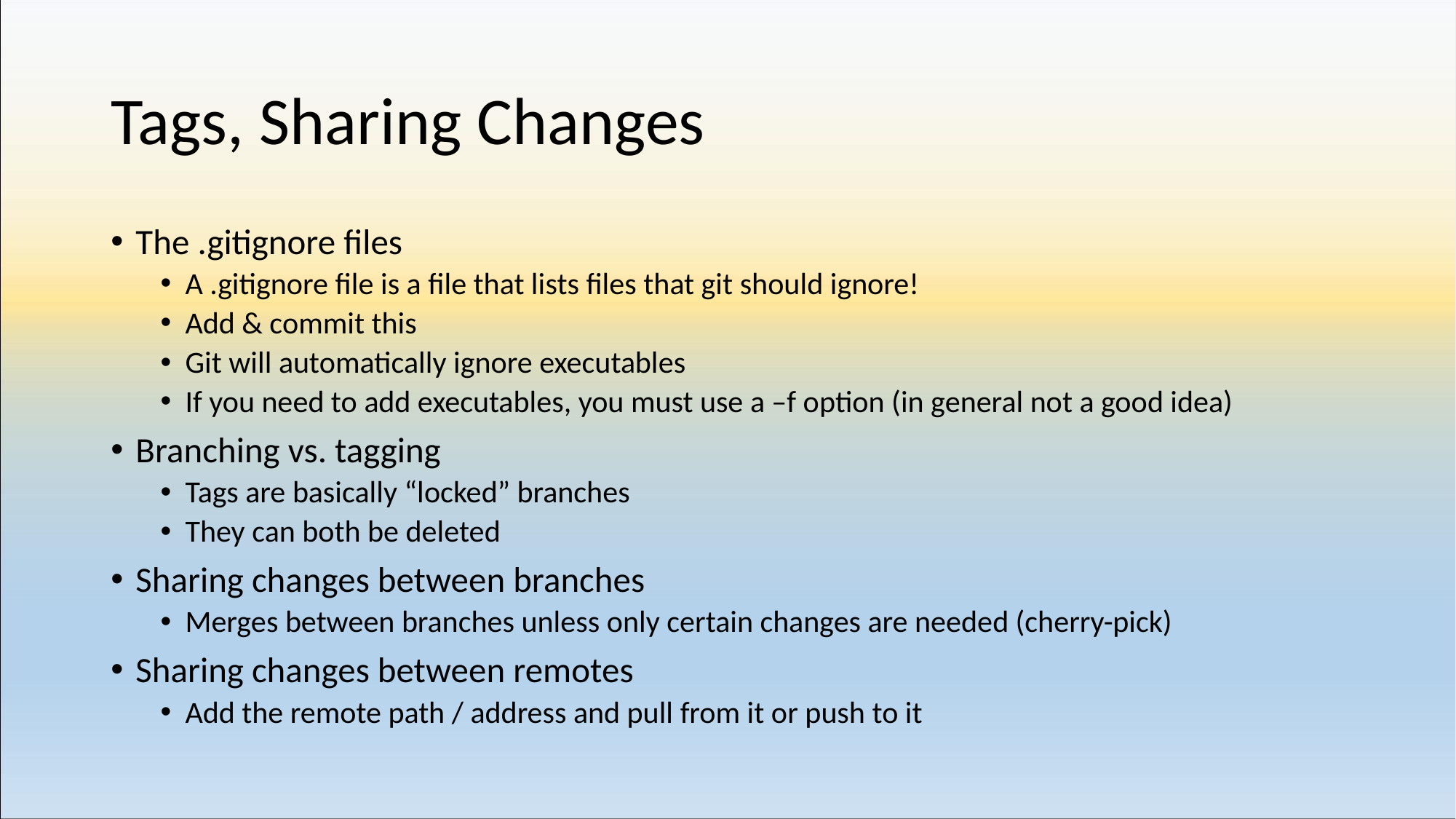

# Tags, Sharing Changes
The .gitignore files
A .gitignore file is a file that lists files that git should ignore!
Add & commit this
Git will automatically ignore executables
If you need to add executables, you must use a –f option (in general not a good idea)
Branching vs. tagging
Tags are basically “locked” branches
They can both be deleted
Sharing changes between branches
Merges between branches unless only certain changes are needed (cherry-pick)
Sharing changes between remotes
Add the remote path / address and pull from it or push to it